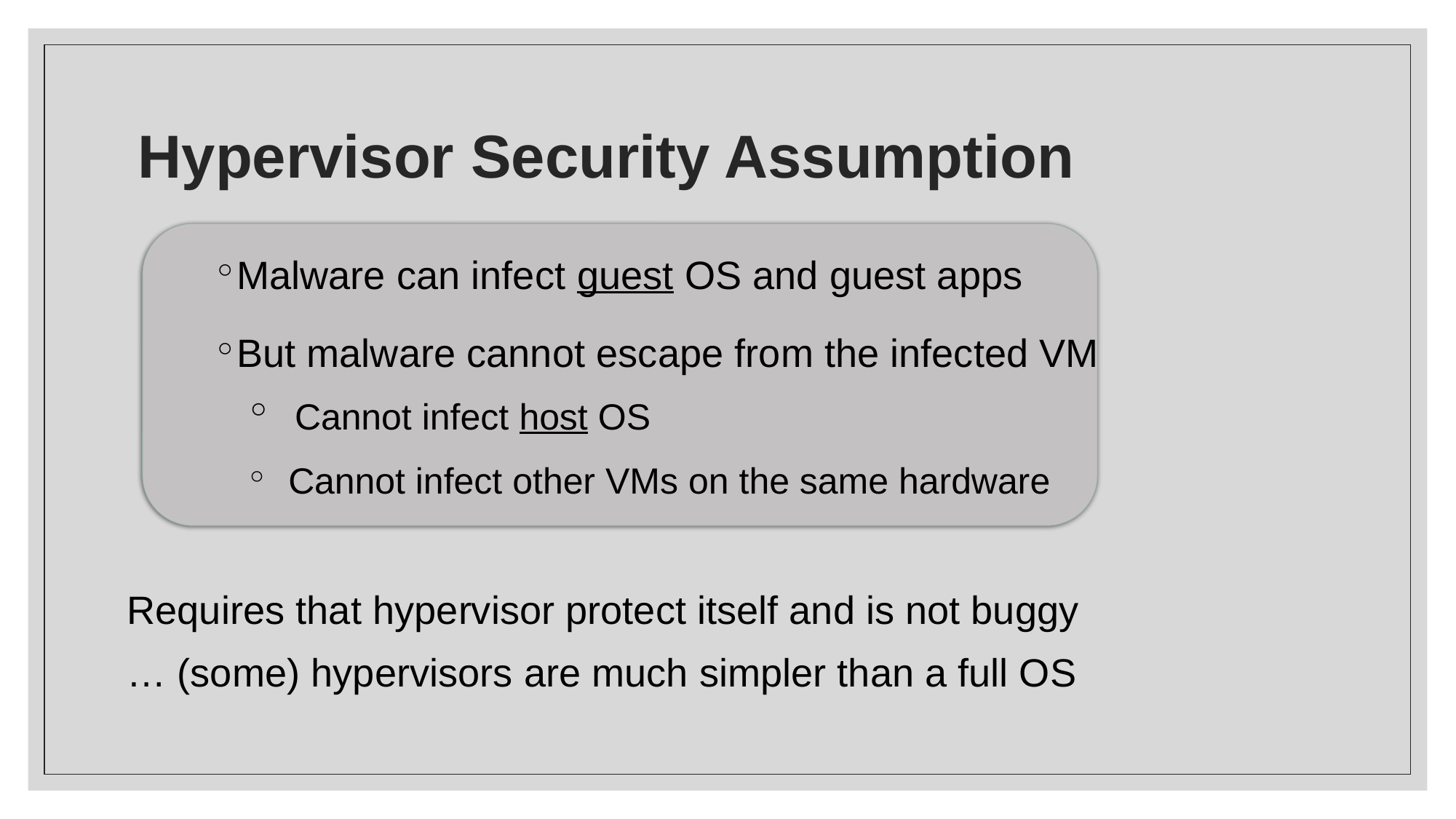

# Hypervisor Security Assumption

Malware can infect guest OS and guest apps
But malware cannot escape from the infected VM
  Cannot infect host OS
  Cannot infect other VMs on the same hardware
Requires that hypervisor protect itself and is not buggy
… (some) hypervisors are much simpler than a full OS